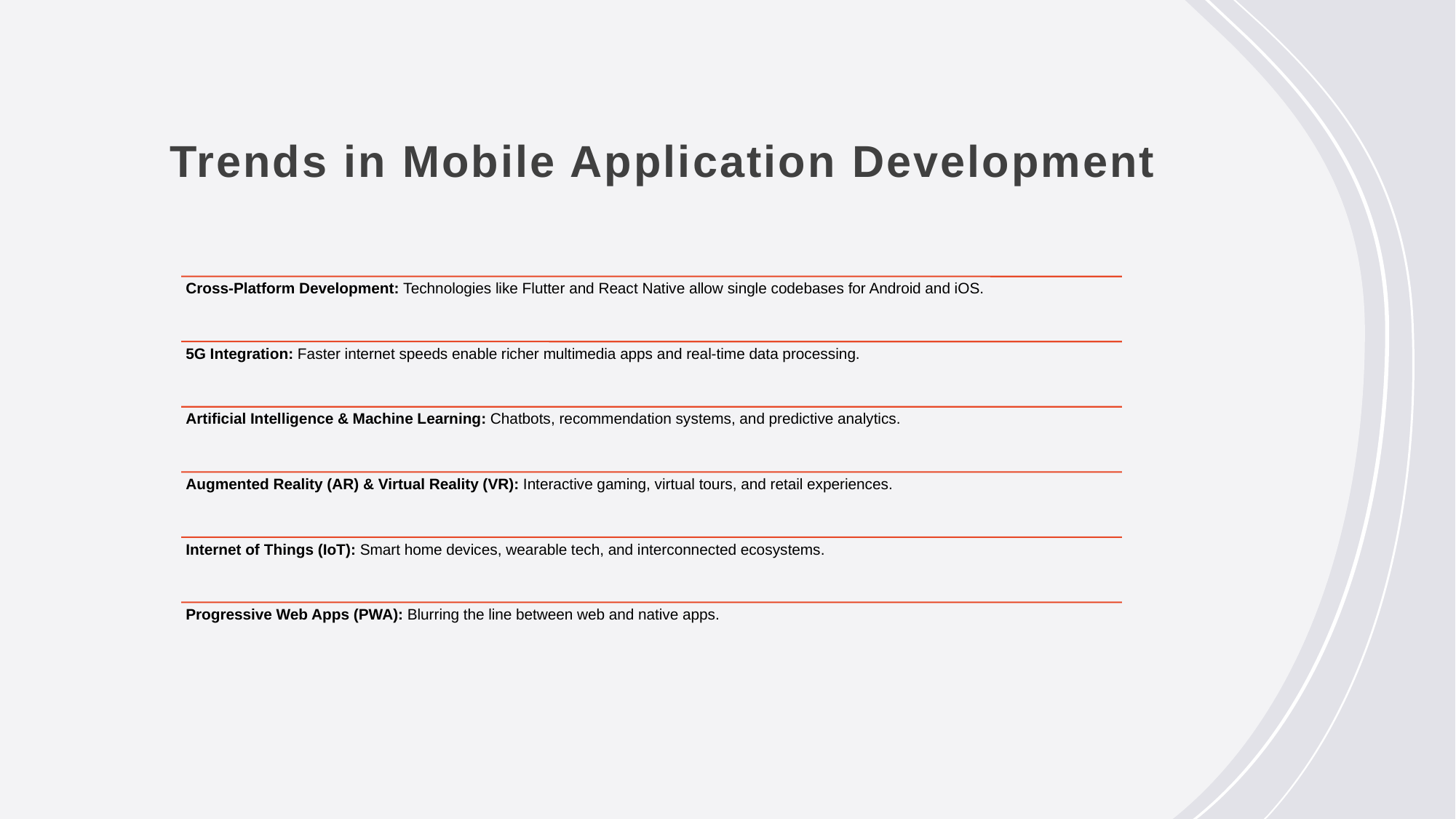

Trends in Mobile Application Development
Cross-Platform Development: Technologies like Flutter and React Native allow single codebases for Android and iOS.
5G Integration: Faster internet speeds enable richer multimedia apps and real-time data processing.
Artificial Intelligence & Machine Learning: Chatbots, recommendation systems, and predictive analytics.
Augmented Reality (AR) & Virtual Reality (VR): Interactive gaming, virtual tours, and retail experiences.
Internet of Things (IoT): Smart home devices, wearable tech, and interconnected ecosystems.
Progressive Web Apps (PWA): Blurring the line between web and native apps.